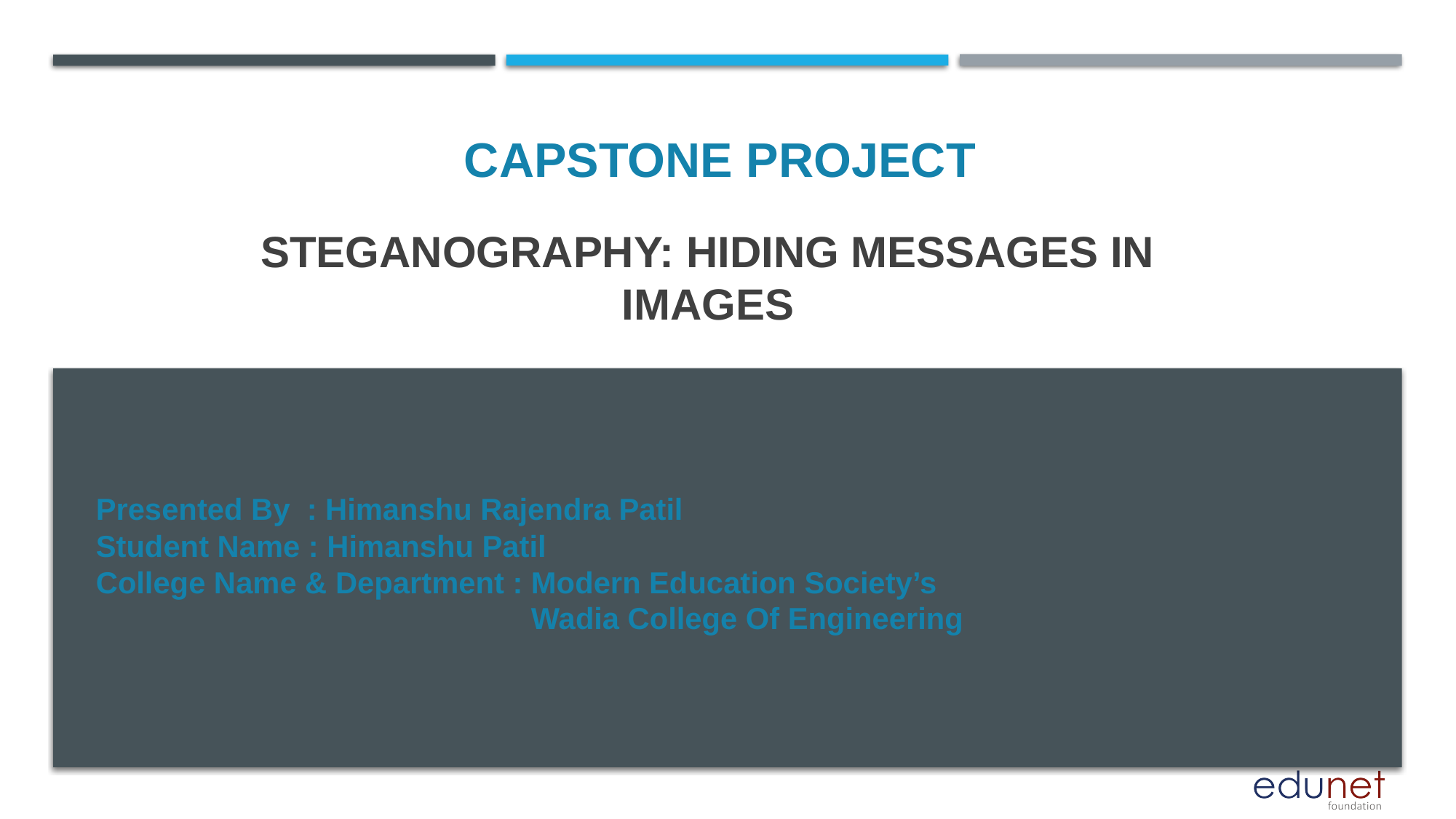

CAPSTONE PROJECT
# Steganography: Hiding Messages in Images
Presented By  : Himanshu Rajendra Patil
Student Name : Himanshu Patil
College Name & Department : Modern Education Society’s
                                                    Wadia College Of Engineering